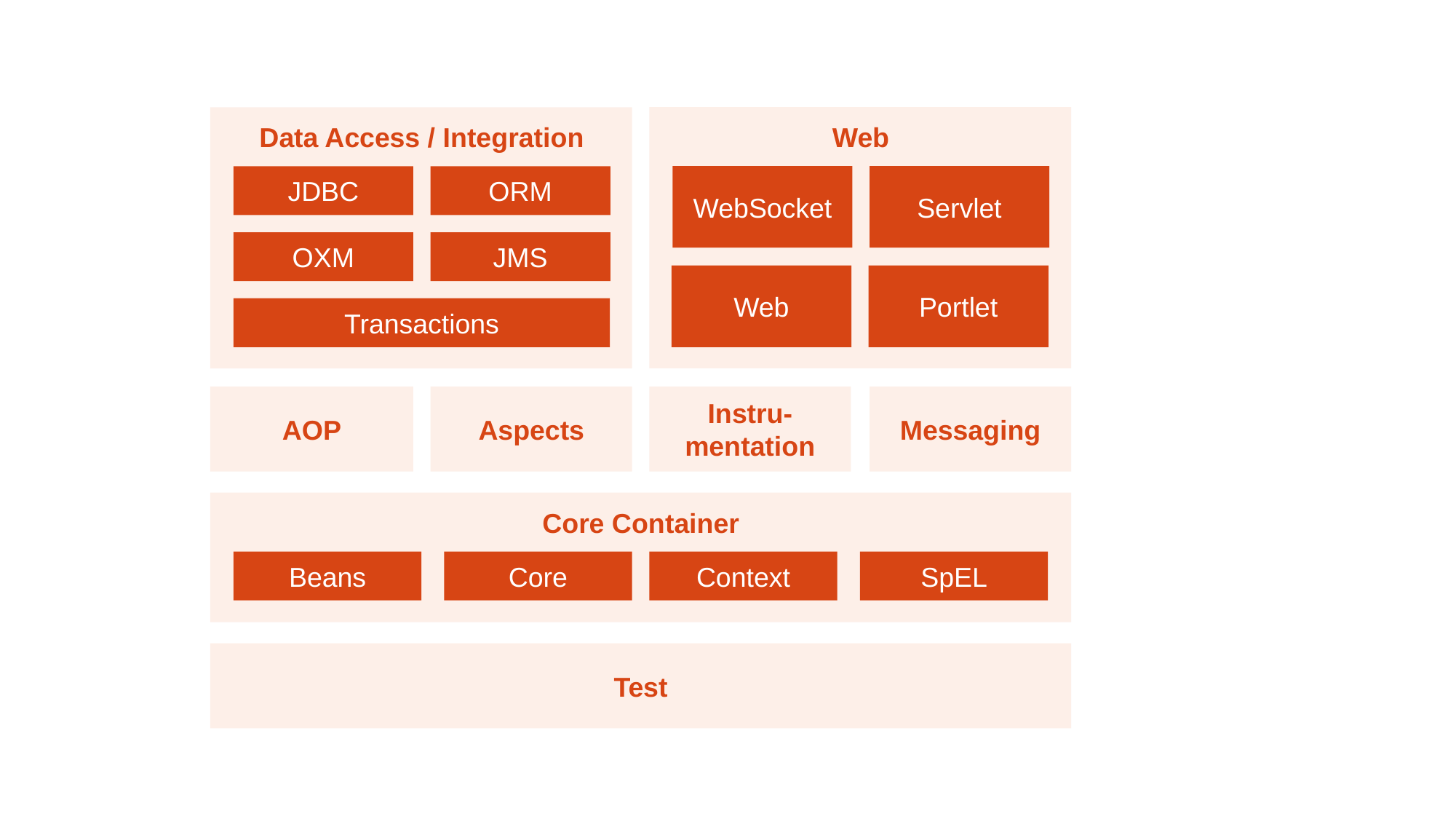

Web

Data Access / Integration
WebSocket
Servlet
JDBC
ORM
OXM
JMS
Web
Portlet
Transactions
Instru-mentation
Messaging
AOP
Aspects

Core Container
Beans
Core
Context
SpEL
Test